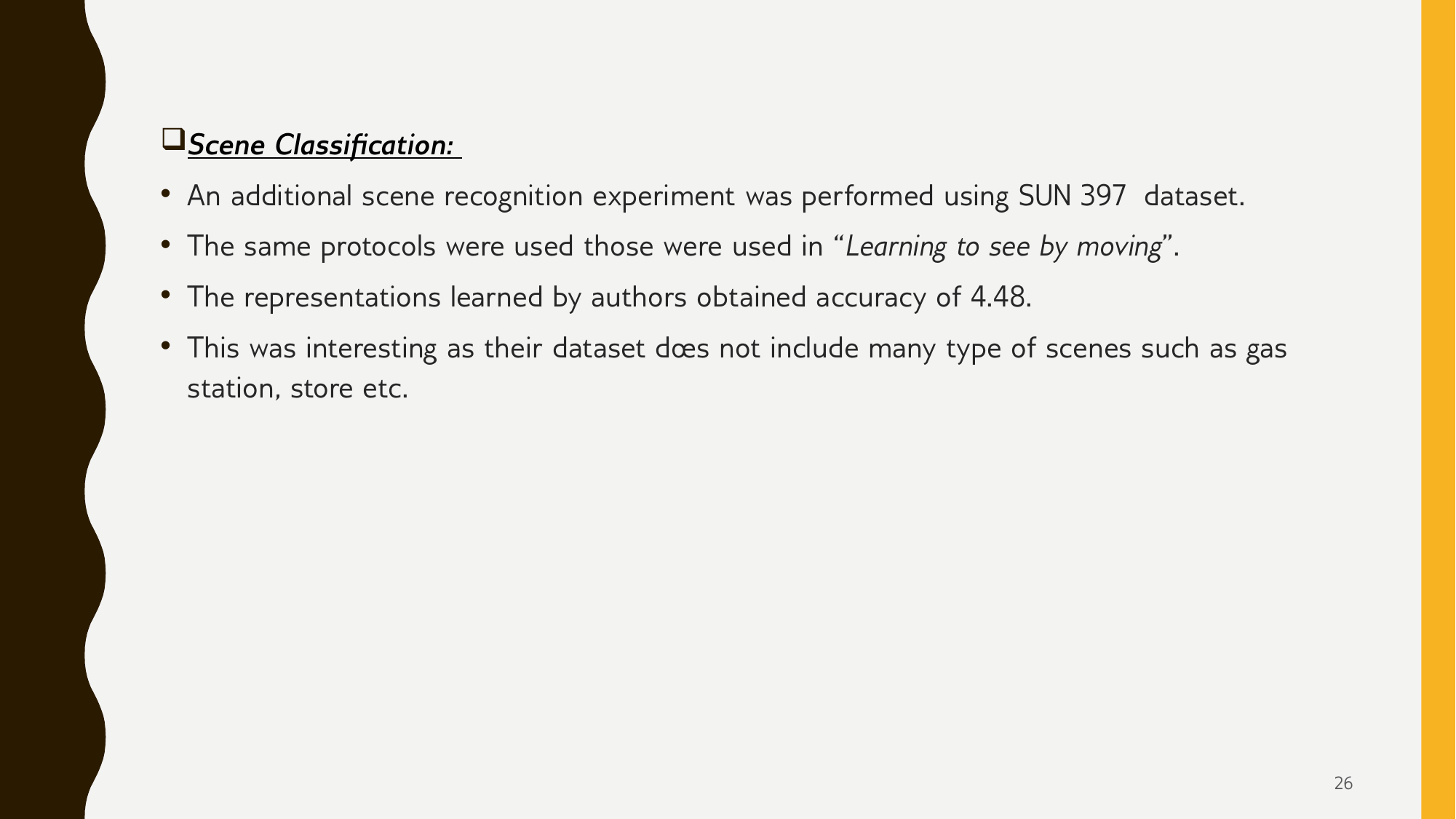

Scene Classification:
An additional scene recognition experiment was performed using SUN 397  dataset.
The same protocols were used those were used in “Learning to see by moving”.
The representations learned by authors obtained accuracy of 4.48.
This was interesting as their dataset does not include many type of scenes such as gas station, store etc.

26